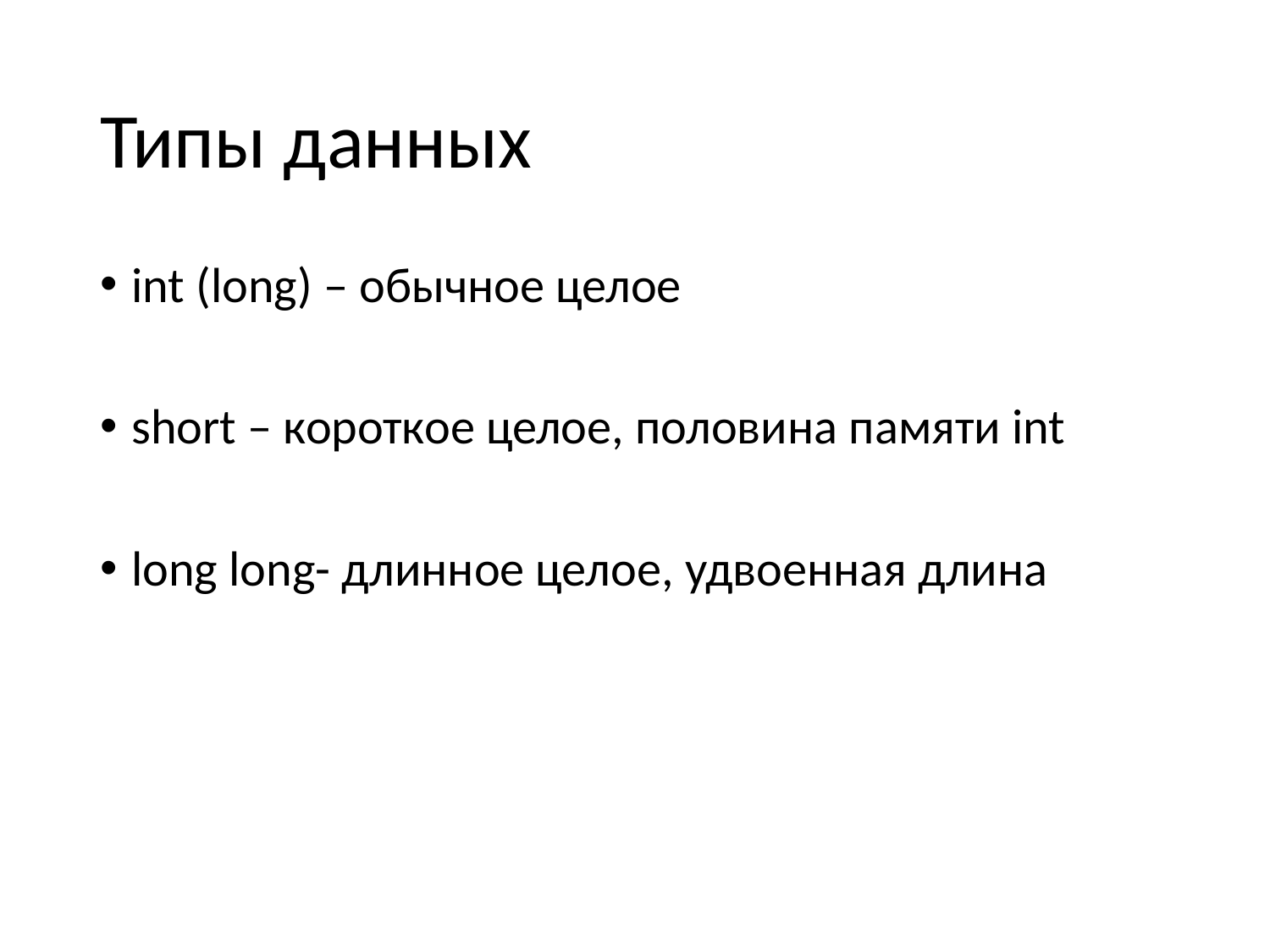

# Типы данных
int (long) – обычное целое

short – короткое целое, половина памяти int

long long- длинное целое, удвоенная длина